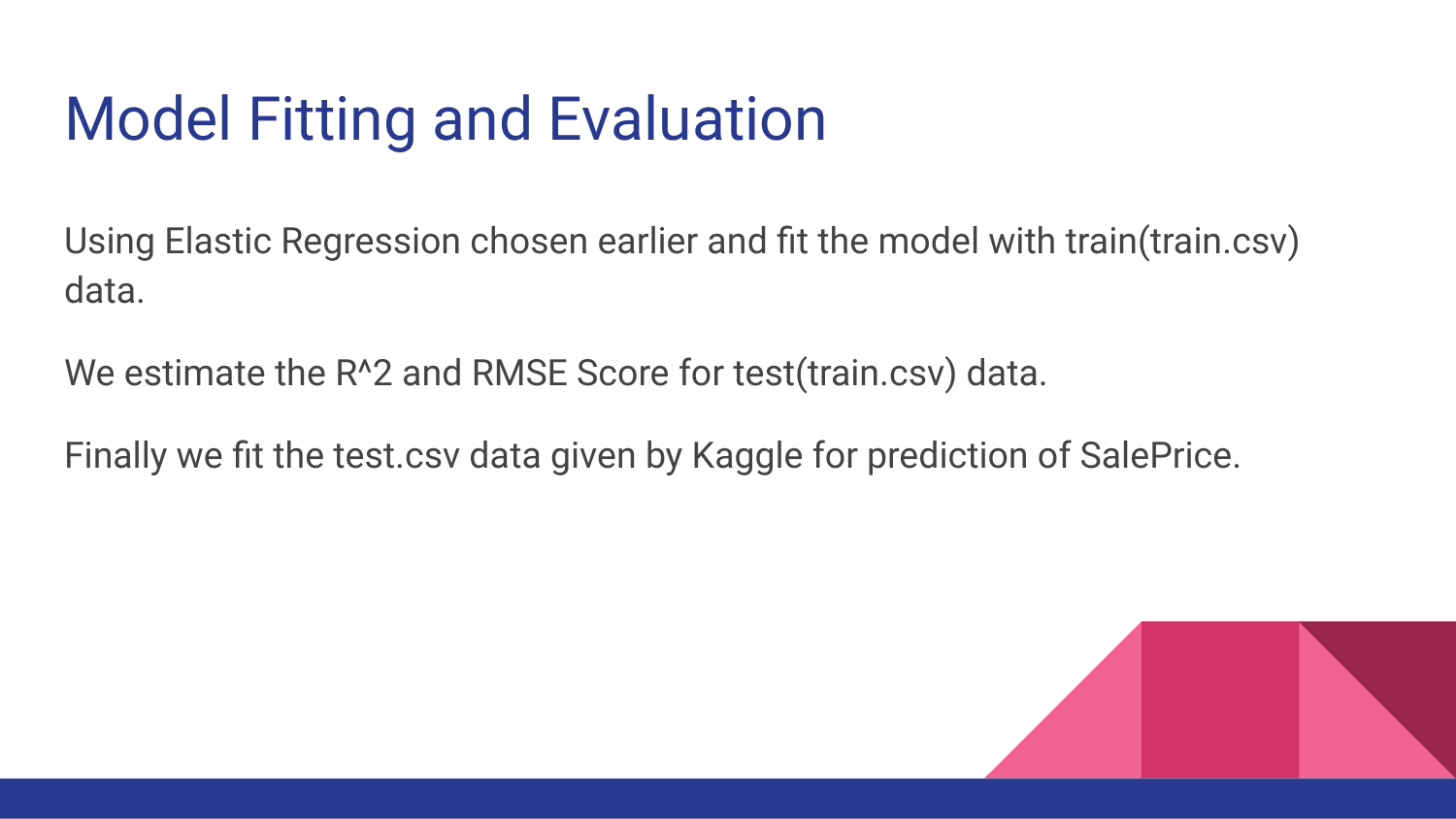

# Model Fitting and Evaluation

Using Elastic Regression chosen earlier and fit the model with train(train.csv) data.
We estimate the R^2 and RMSE Score for test(train.csv) data.
Finally we fit the test.csv data given by Kaggle for prediction of SalePrice.